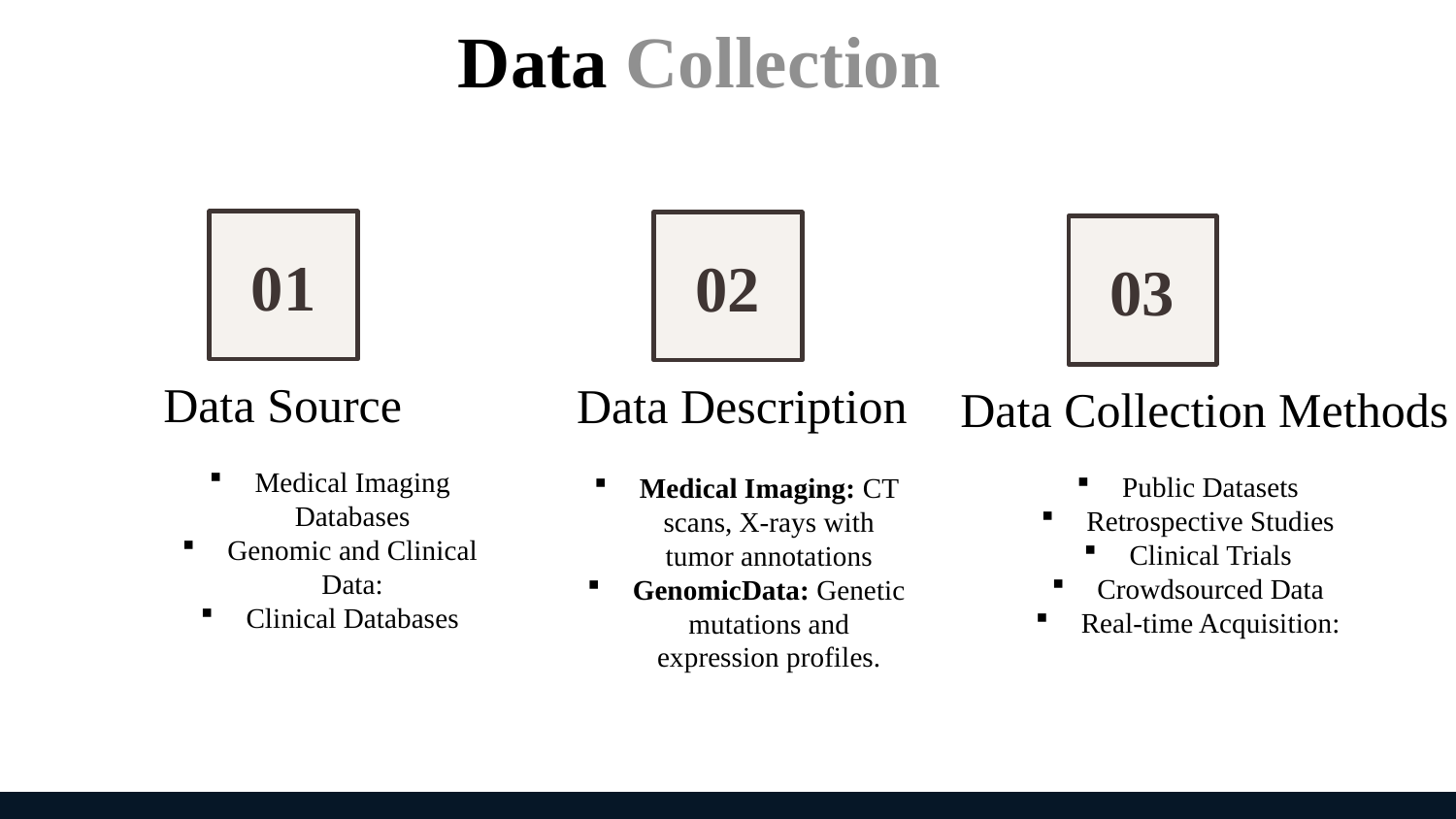

Data Collection

01

02

03
Data Source
Data Description
Data Collection Methods
Medical Imaging Databases
Genomic and Clinical Data:
Clinical Databases

Public Datasets
Retrospective Studies
Clinical Trials
Crowdsourced Data
Real-time Acquisition:
Medical Imaging: CT scans, X-rays with tumor annotations
GenomicData: Genetic mutations and expression profiles.